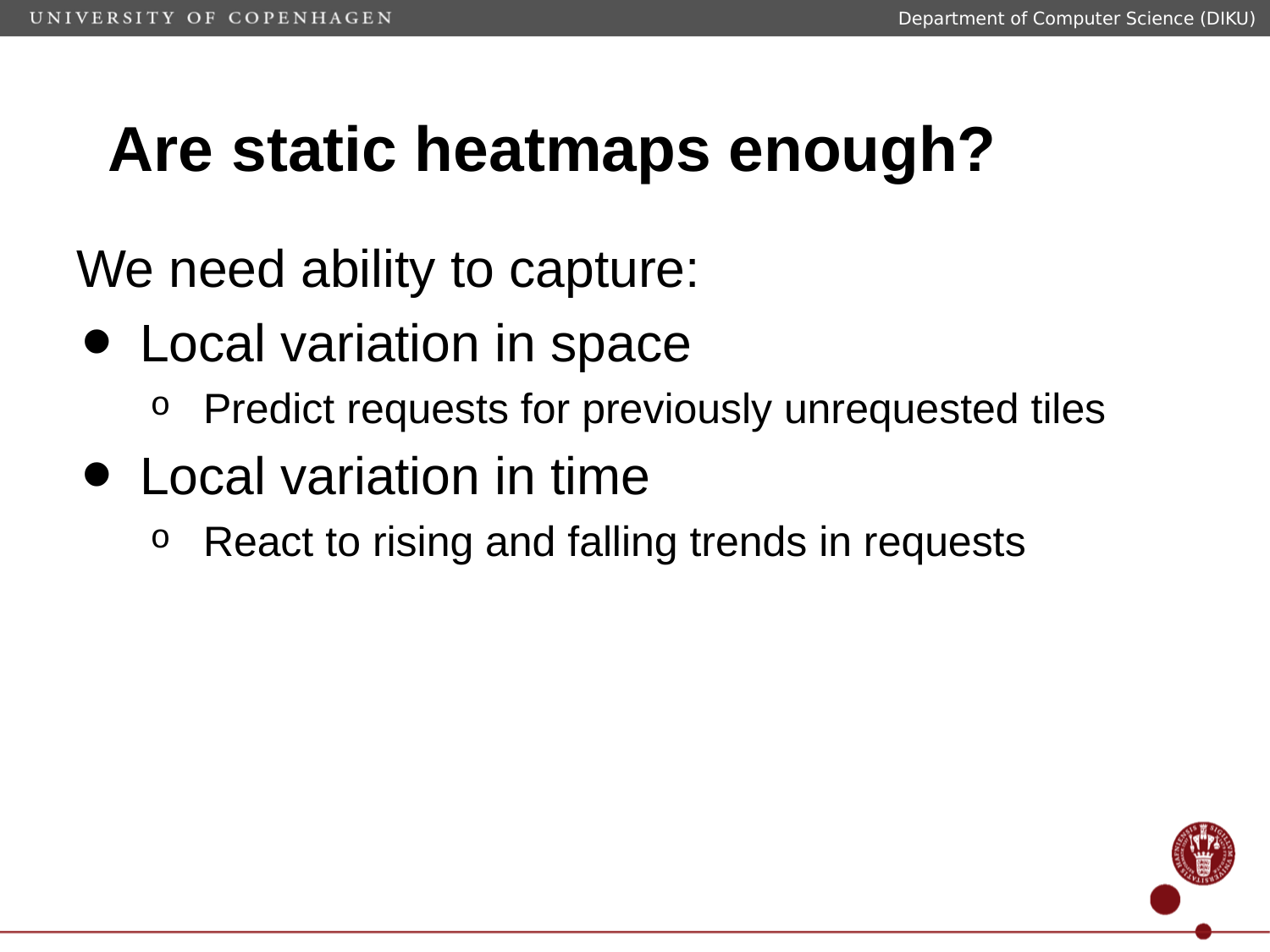

Department of Computer Science (DIKU)
# Are static heatmaps enough?
We need ability to capture:
Local variation in space
Predict requests for previously unrequested tiles
Local variation in time
React to rising and falling trends in requests